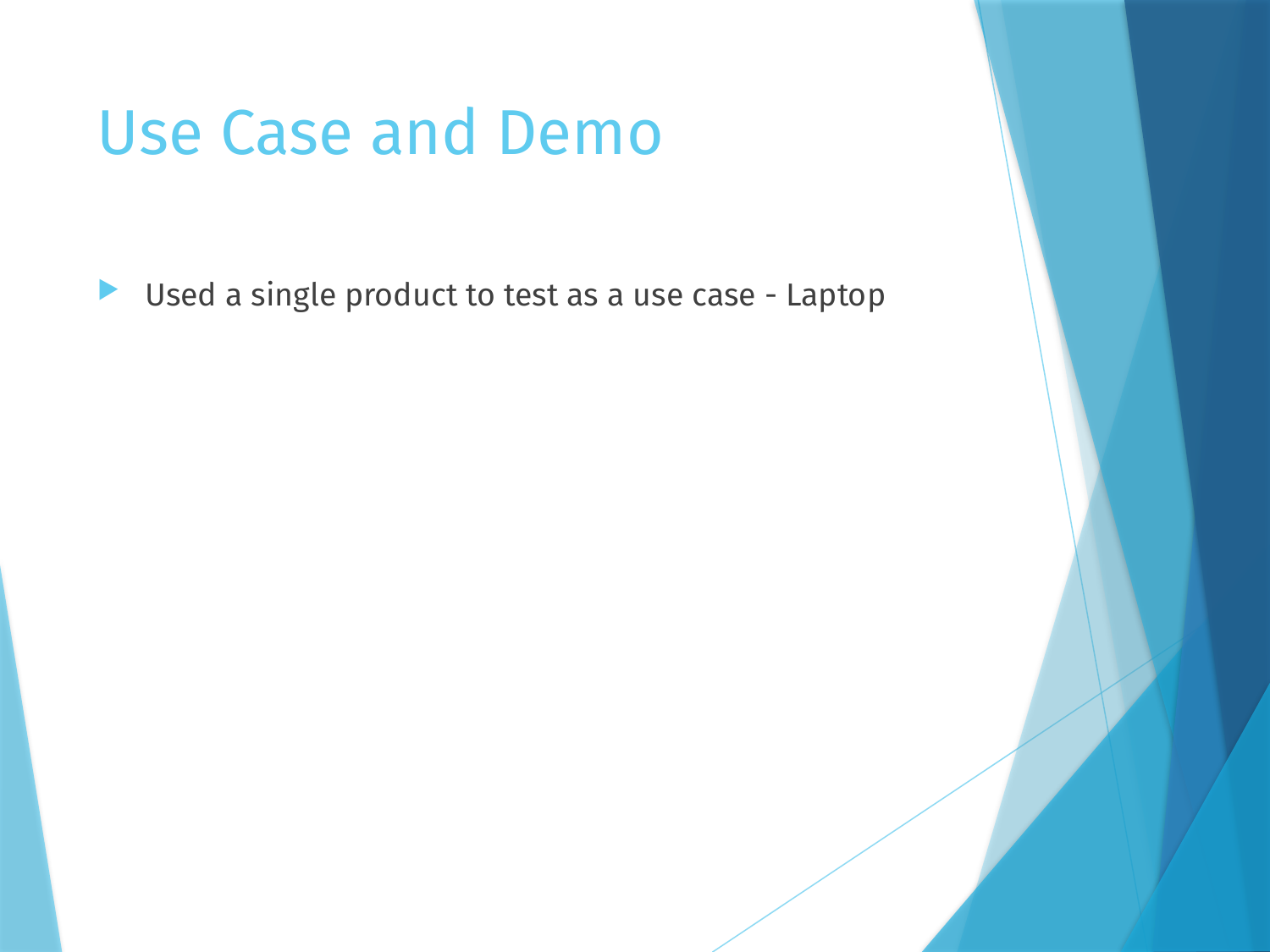

# Use Case and Demo
Used a single product to test as a use case - Laptop